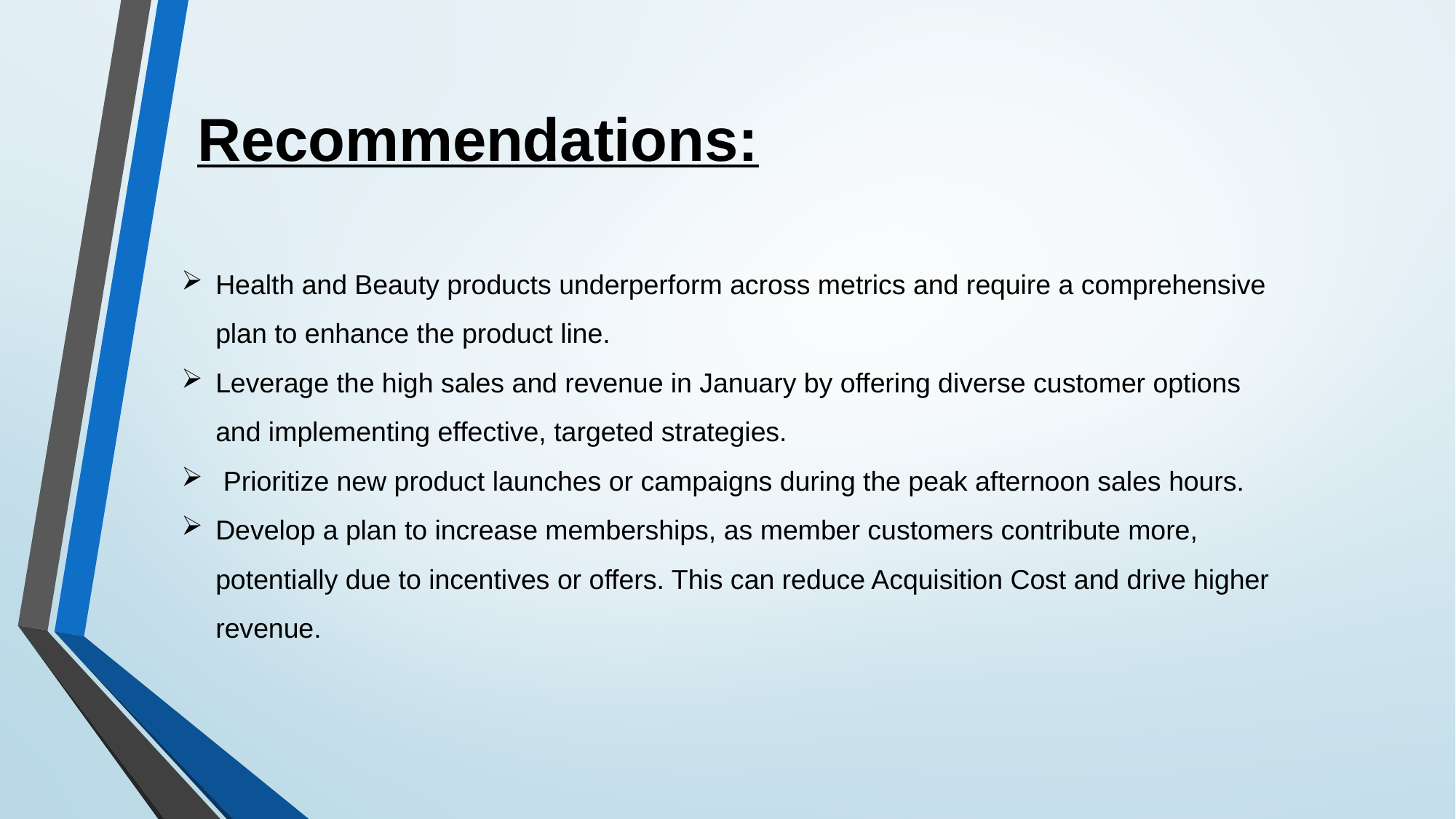

Recommendations:
Health and Beauty products underperform across metrics and require a comprehensive plan to enhance the product line.
Leverage the high sales and revenue in January by offering diverse customer options and implementing effective, targeted strategies.
 Prioritize new product launches or campaigns during the peak afternoon sales hours.
Develop a plan to increase memberships, as member customers contribute more, potentially due to incentives or offers. This can reduce Acquisition Cost and drive higher revenue.